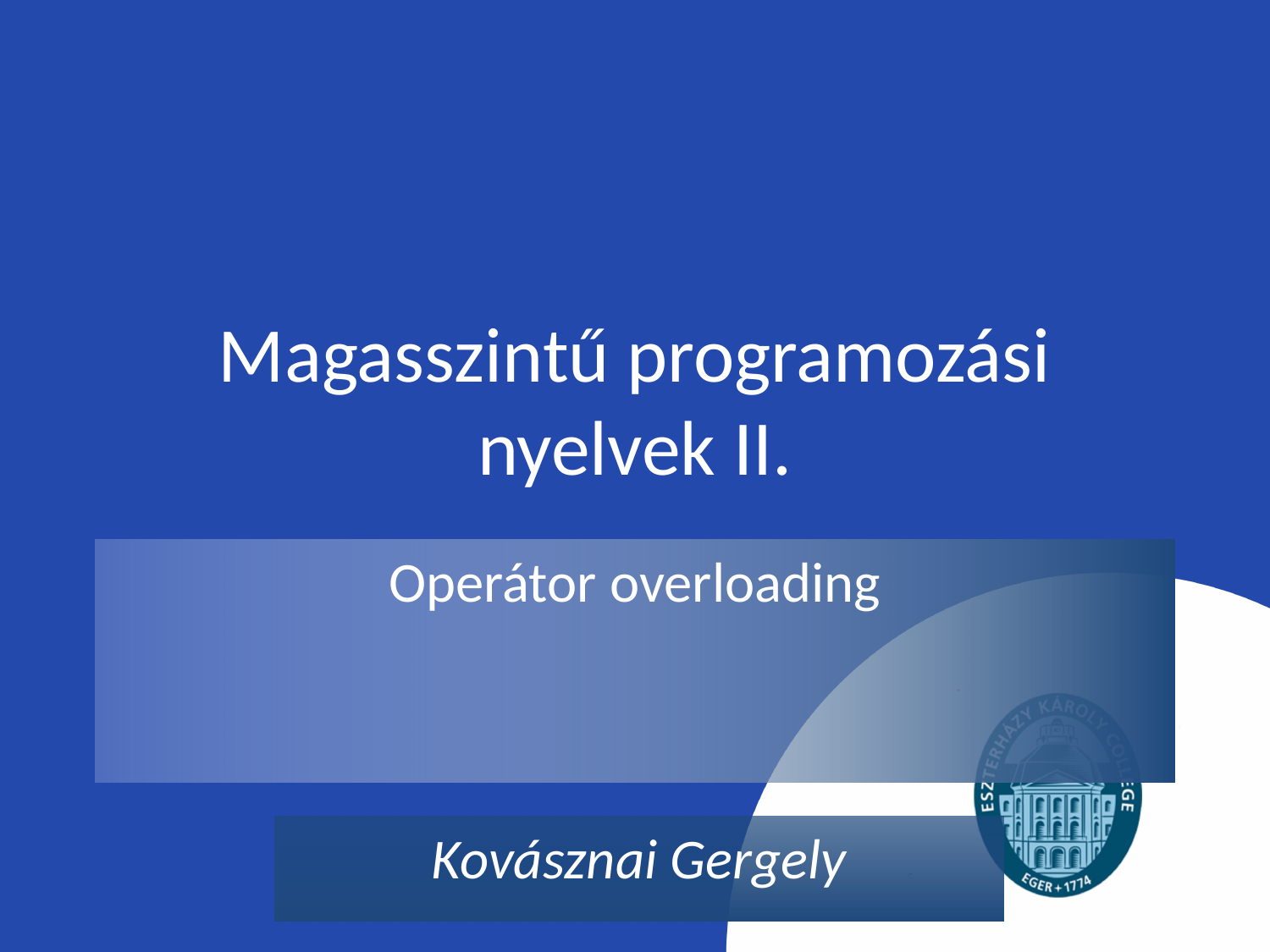

# Magasszintű programozási nyelvek II.
Operátor overloading
Kovásznai Gergely